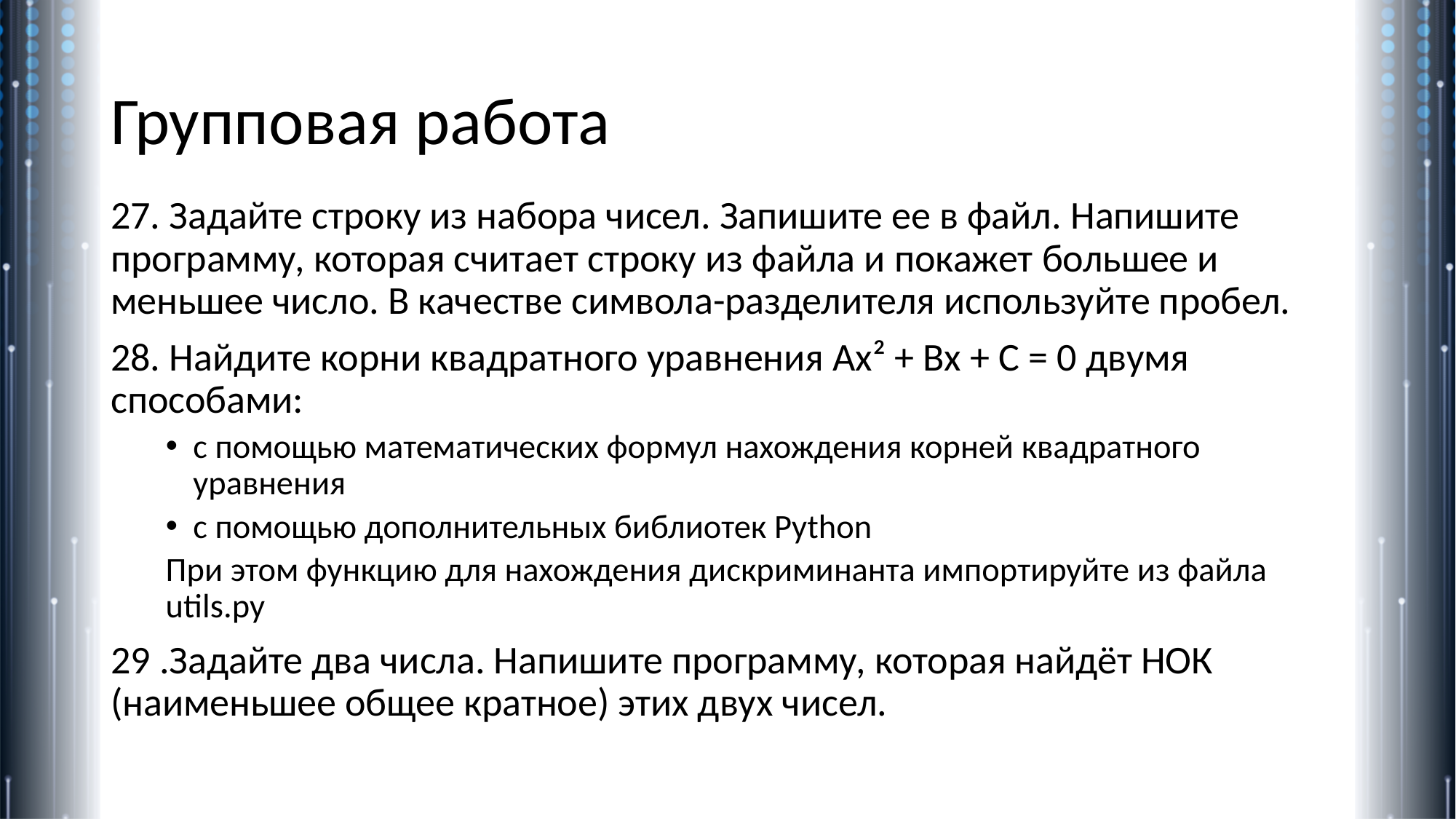

# Групповая работа
27. Задайте строку из набора чисел. Запишите ее в файл. Напишите программу, которая считает строку из файла и покажет большее и меньшее число. В качестве символа-разделителя используйте пробел.
28. Найдите корни квадратного уравнения Ax² + Bx + C = 0 двумя способами:
с помощью математических формул нахождения корней квадратного уравнения
с помощью дополнительных библиотек Python
При этом функцию для нахождения дискриминанта импортируйте из файла utils.py
29 .Задайте два числа. Напишите программу, которая найдёт НОК (наименьшее общее кратное) этих двух чисел.